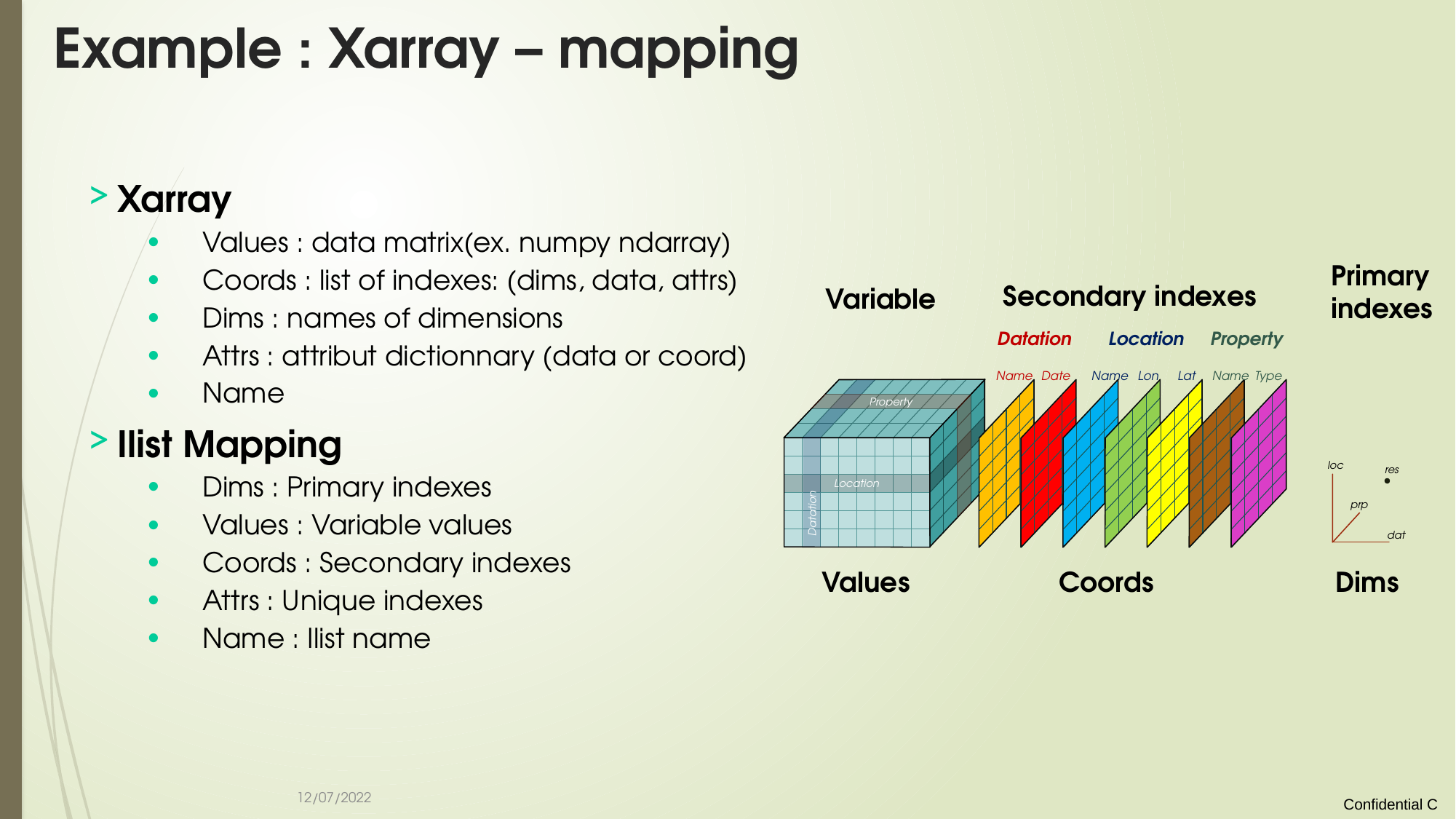

# Example : Xarray – mapping
Xarray
Values : data matrix(ex. numpy ndarray)
Coords : list of indexes: (dims, data, attrs)
Dims : names of dimensions
Attrs : attribut dictionnary (data or coord)
Name
Ilist Mapping
Dims : Primary indexes
Values : Variable values
Coords : Secondary indexes
Attrs : Unique indexes
Name : Ilist name

Primary indexes
Secondary indexes
Variable
Datation
Location
Property
Name
Date
Name
Lon
Lat
Name
Type

Property

loc
res

prp
dat
Location
Datation
Values
Coords
Dims
12/07/2022